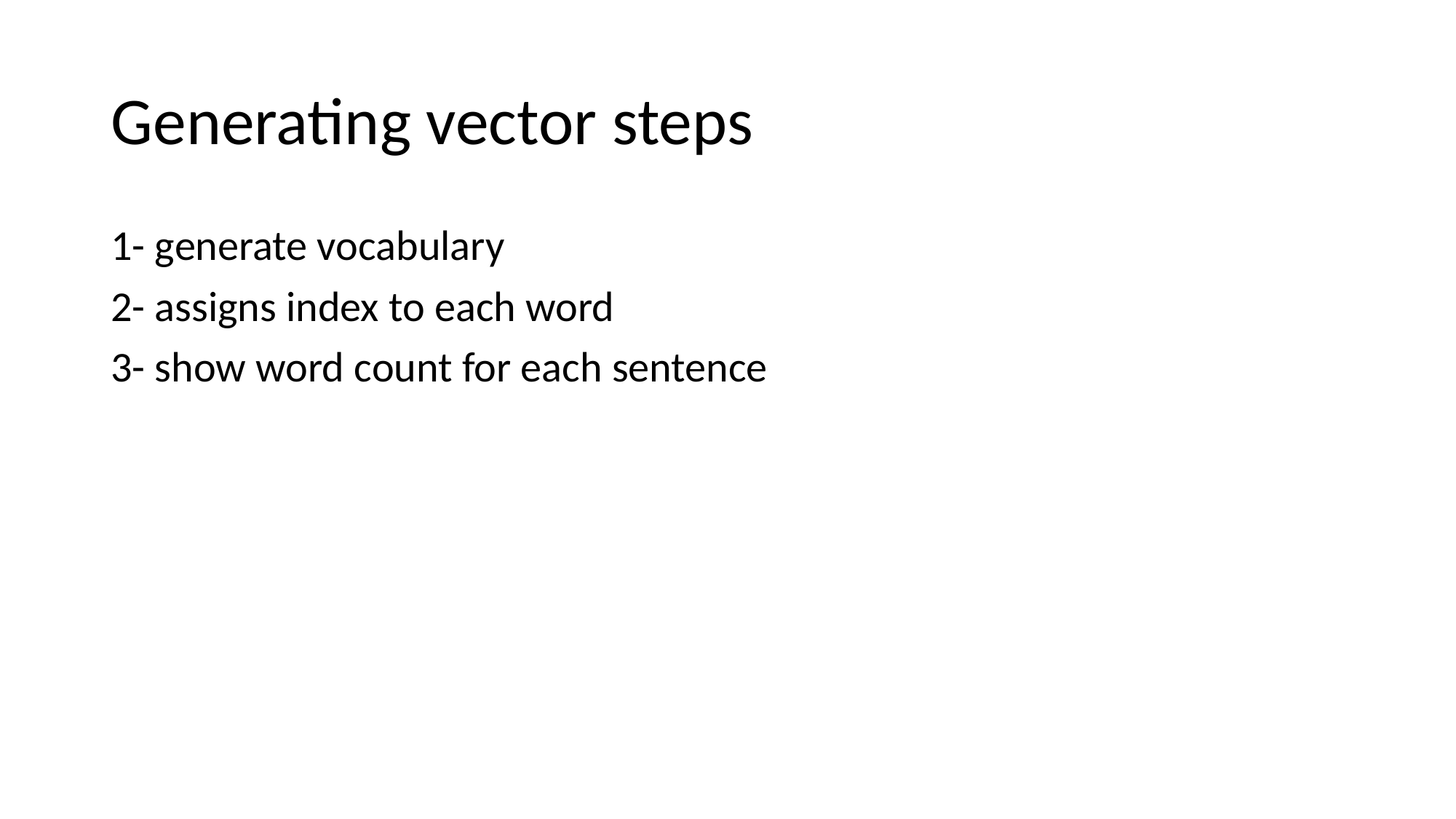

# Generating vector steps
1- generate vocabulary
2- assigns index to each word
3- show word count for each sentence